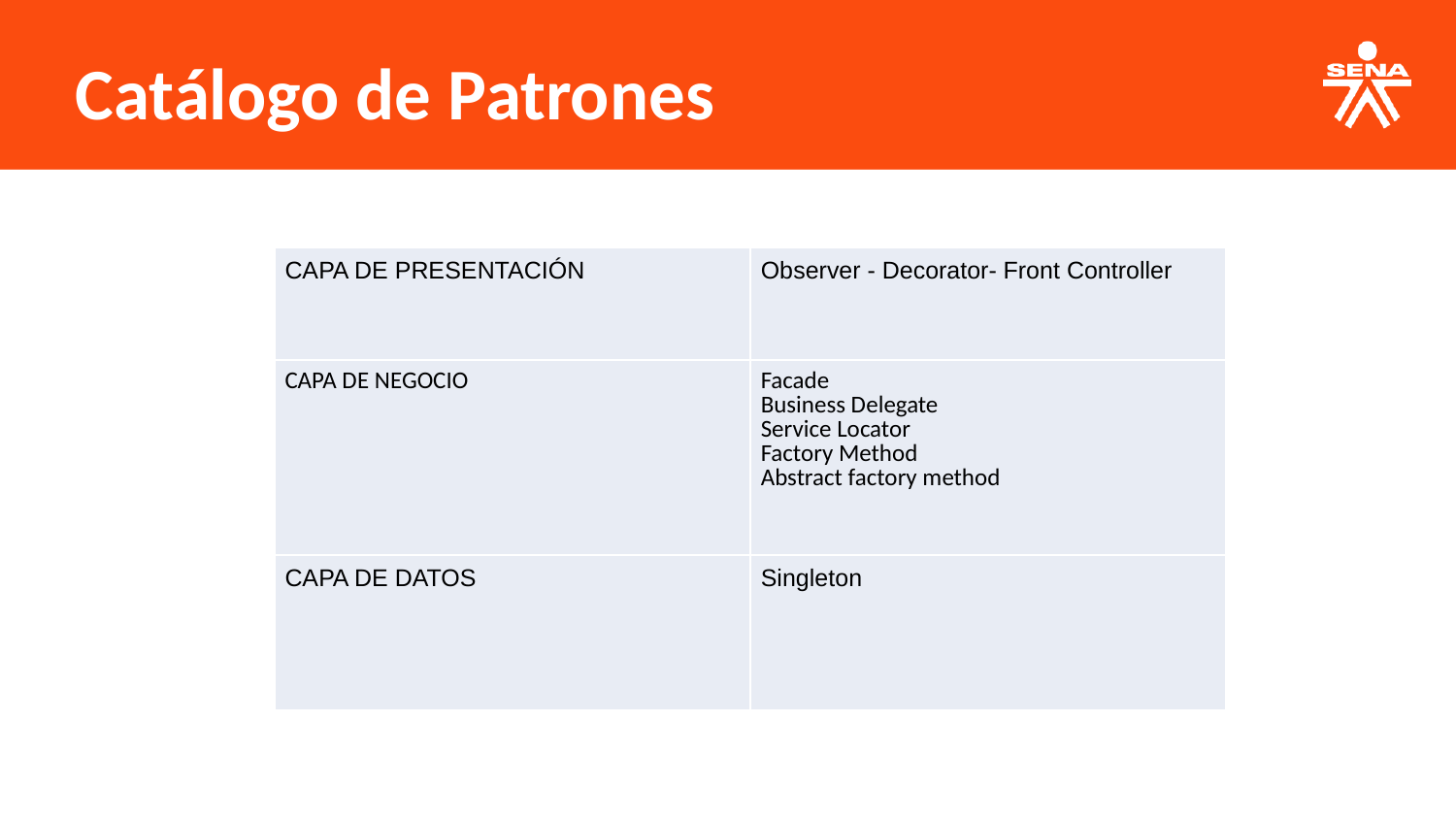

Catálogo de Patrones
| CAPA DE PRESENTACIÓN | Observer - Decorator- Front Controller |
| --- | --- |
| CAPA DE NEGOCIO | Facade Business Delegate Service Locator Factory Method Abstract factory method |
| CAPA DE DATOS | Singleton |